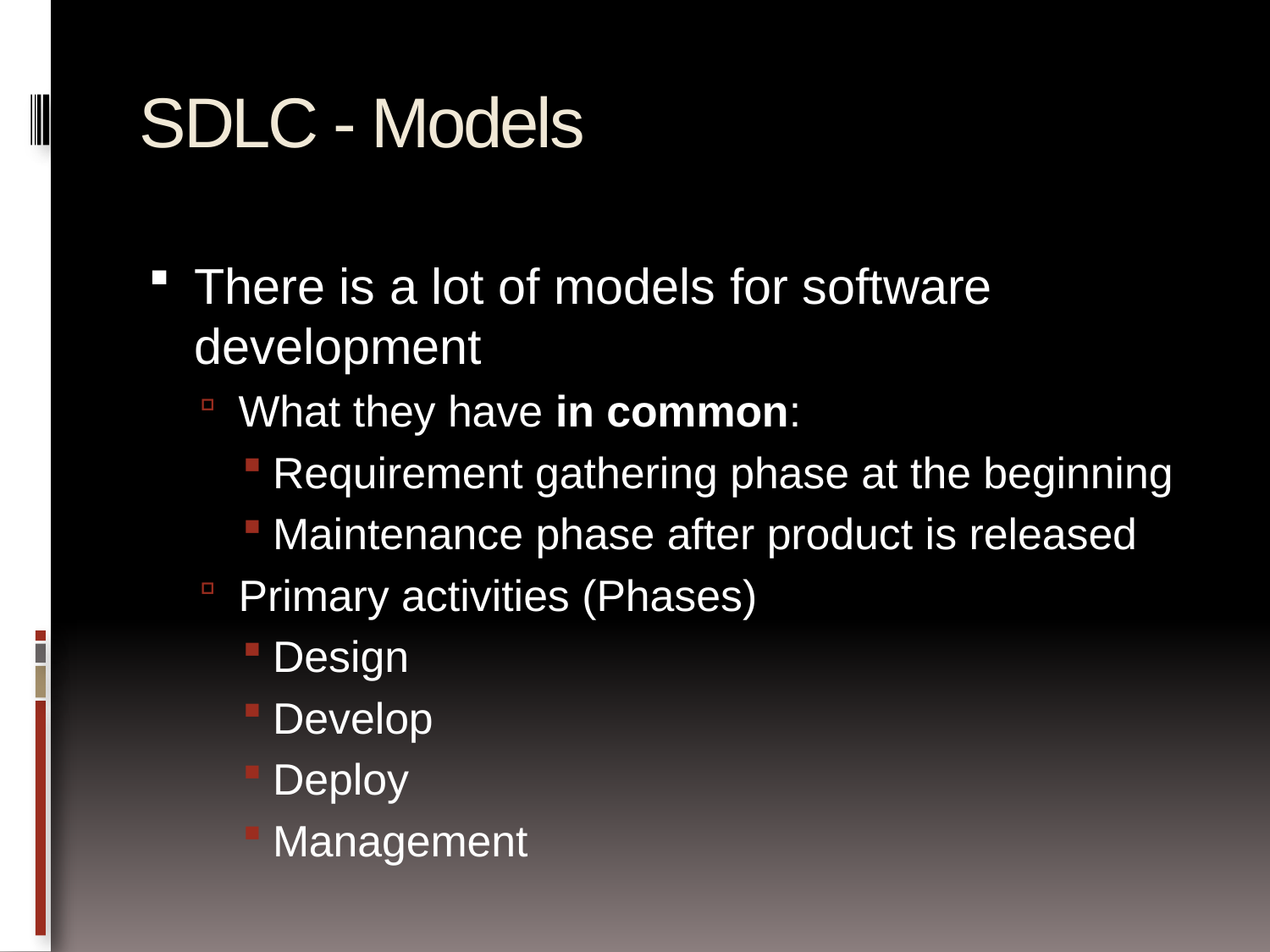

# SDLC - Models
There is a lot of models for software development
What they have in common:
Requirement gathering phase at the beginning
Maintenance phase after product is released
Primary activities (Phases)
Design
Develop
Deploy
Management